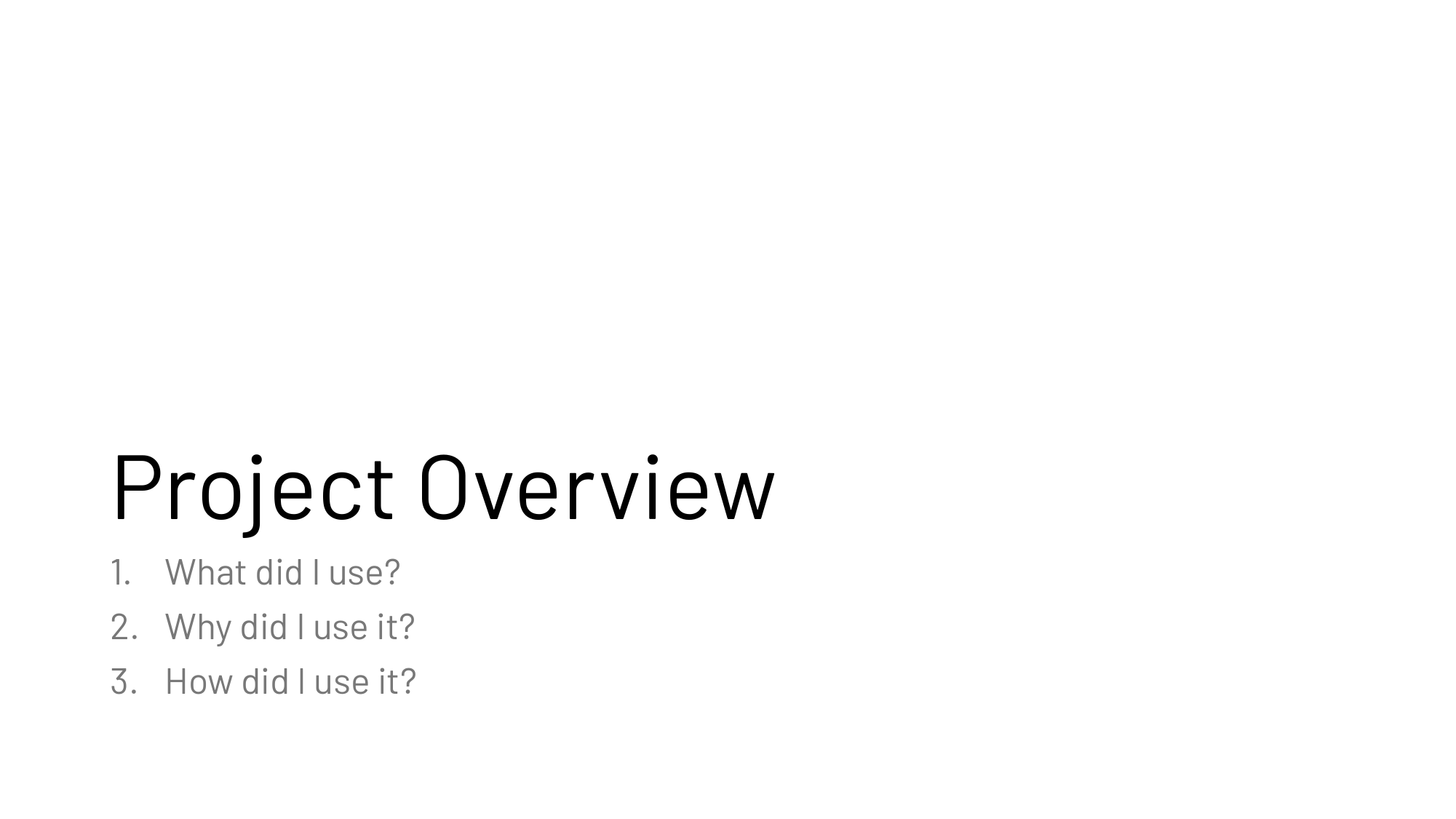

# Project Overview
What did I use?
Why did I use it?
How did I use it?